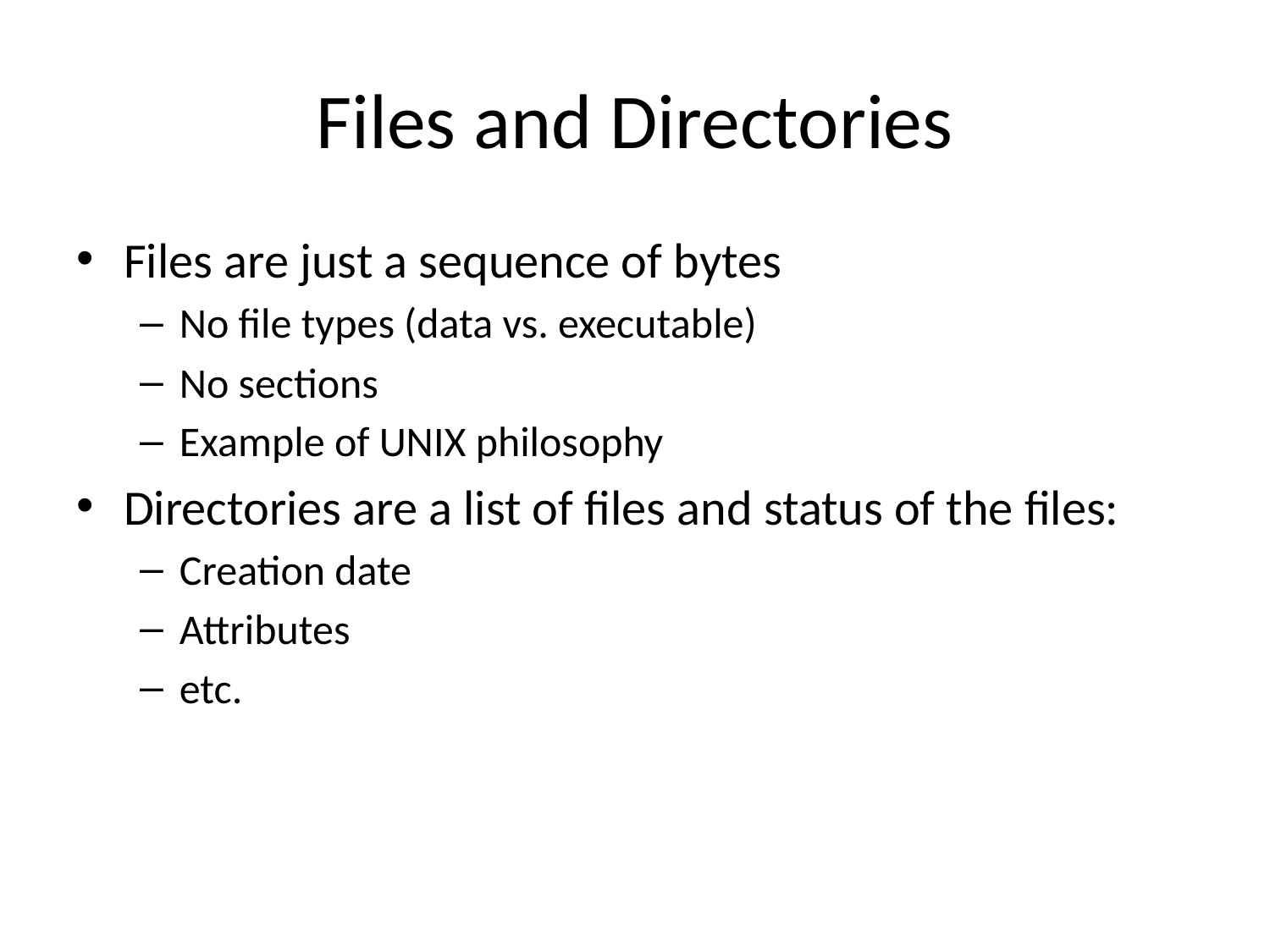

# Files and Directories
Files are just a sequence of bytes
No file types (data vs. executable)
No sections
Example of UNIX philosophy
Directories are a list of files and status of the files:
Creation date
Attributes
etc.